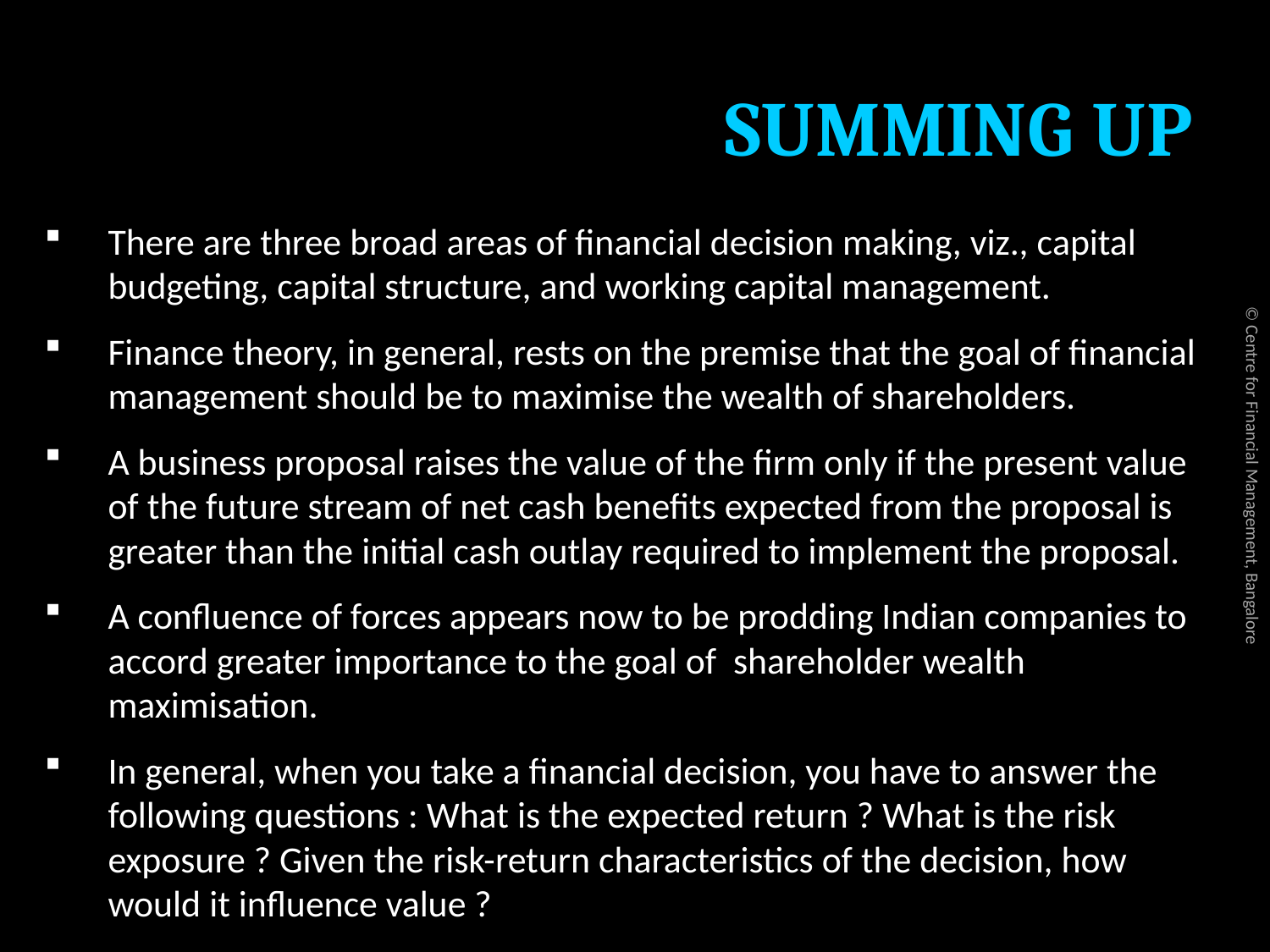

# SUMMING UP
There are three broad areas of financial decision making, viz., capital budgeting, capital structure, and working capital management.
Finance theory, in general, rests on the premise that the goal of financial management should be to maximise the wealth of shareholders.
A business proposal raises the value of the firm only if the present value of the future stream of net cash benefits expected from the proposal is greater than the initial cash outlay required to implement the proposal.
A confluence of forces appears now to be prodding Indian companies to accord greater importance to the goal of  shareholder wealth maximisation.
In general, when you take a financial decision, you have to answer the following questions : What is the expected return ? What is the risk exposure ? Given the risk-return characteristics of the decision, how would it influence value ?